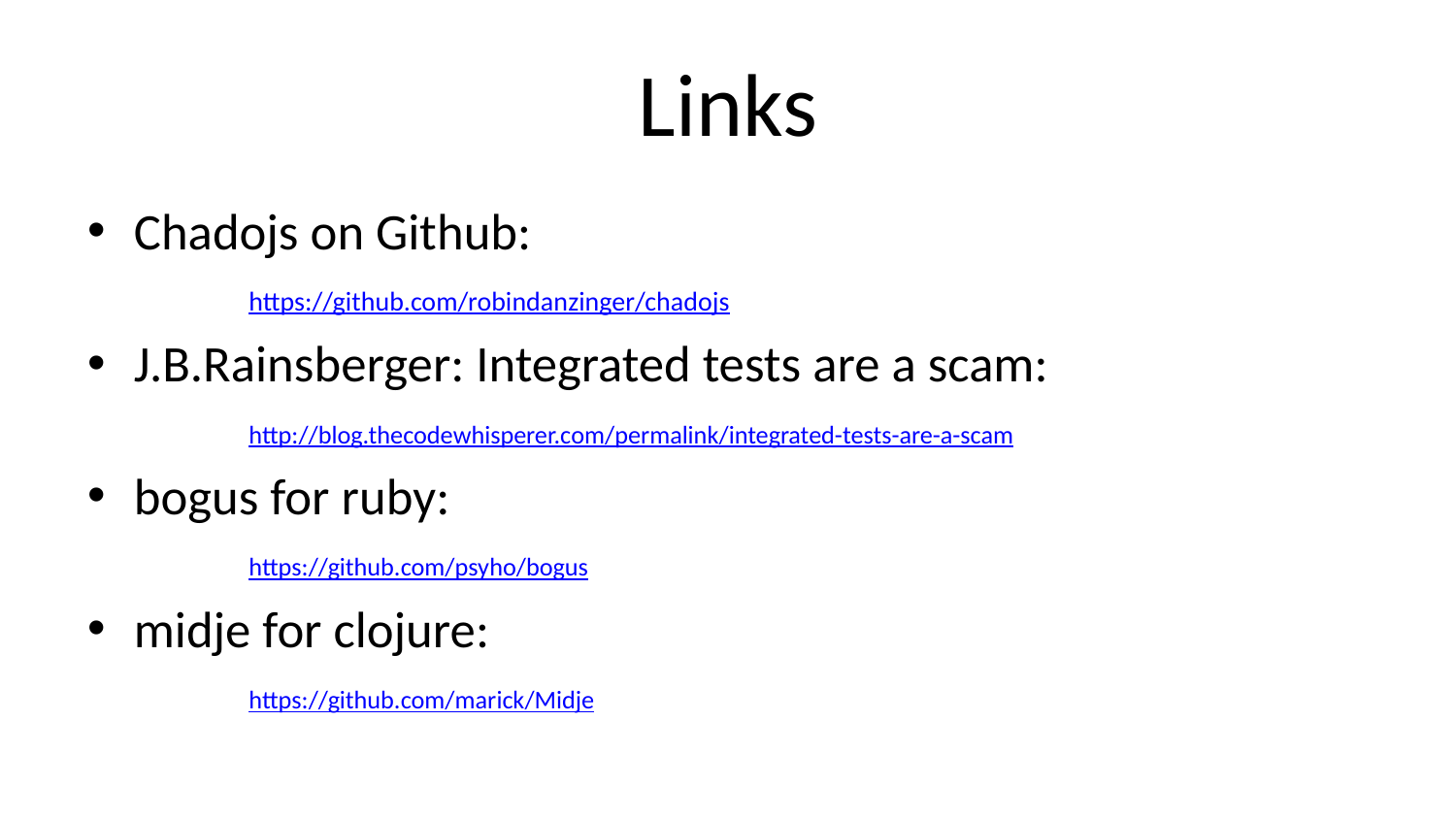

# Links
Chadojs on Github:
	https://github.com/robindanzinger/chadojs
J.B.Rainsberger: Integrated tests are a scam:
	http://blog.thecodewhisperer.com/permalink/integrated-tests-are-a-scam
bogus for ruby:
	https://github.com/psyho/bogus
midje for clojure:
	https://github.com/marick/Midje